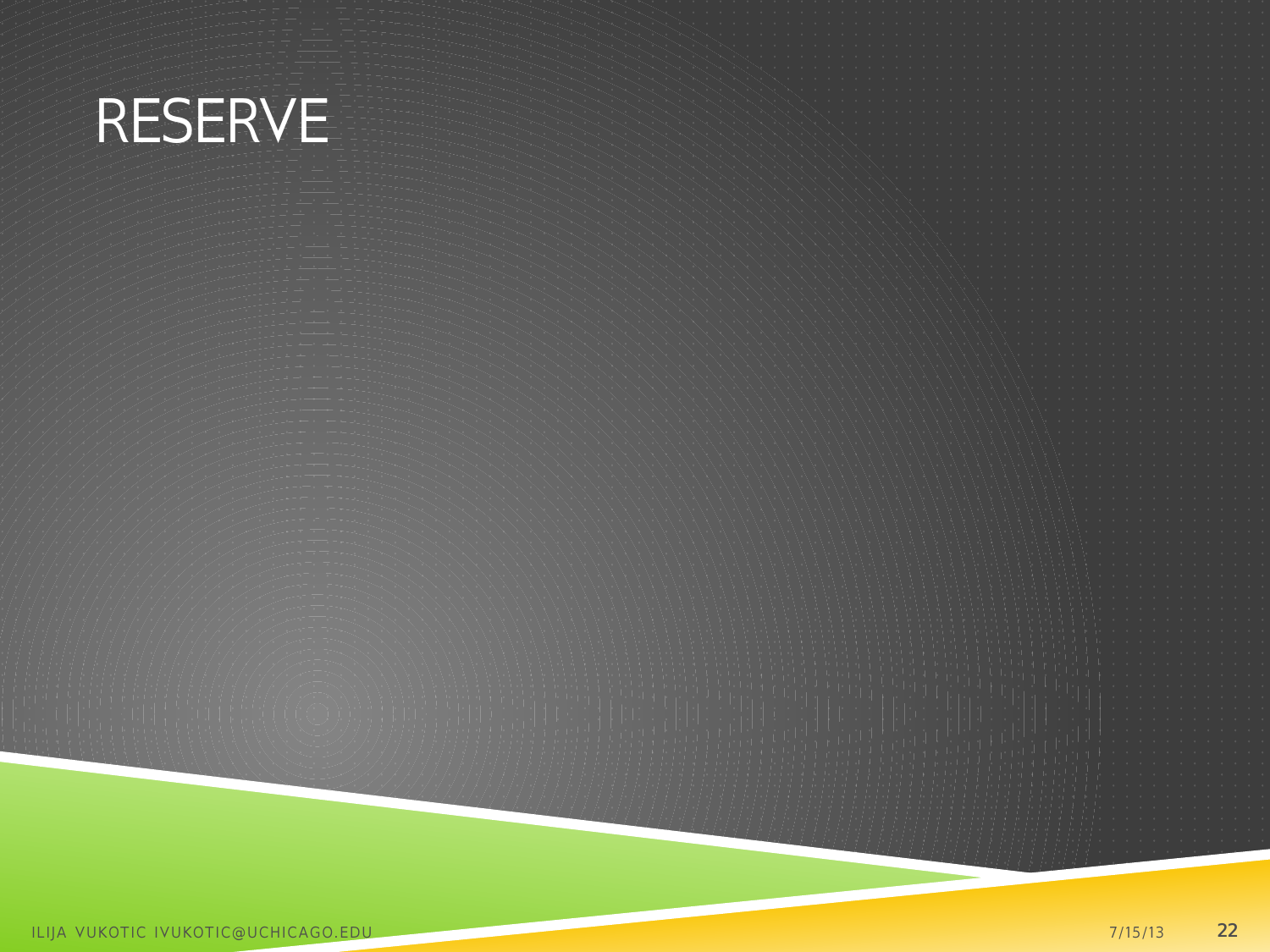

# Reserve

Ilija Vukotic ivukotic@uchicago.edu
7/15/13
22